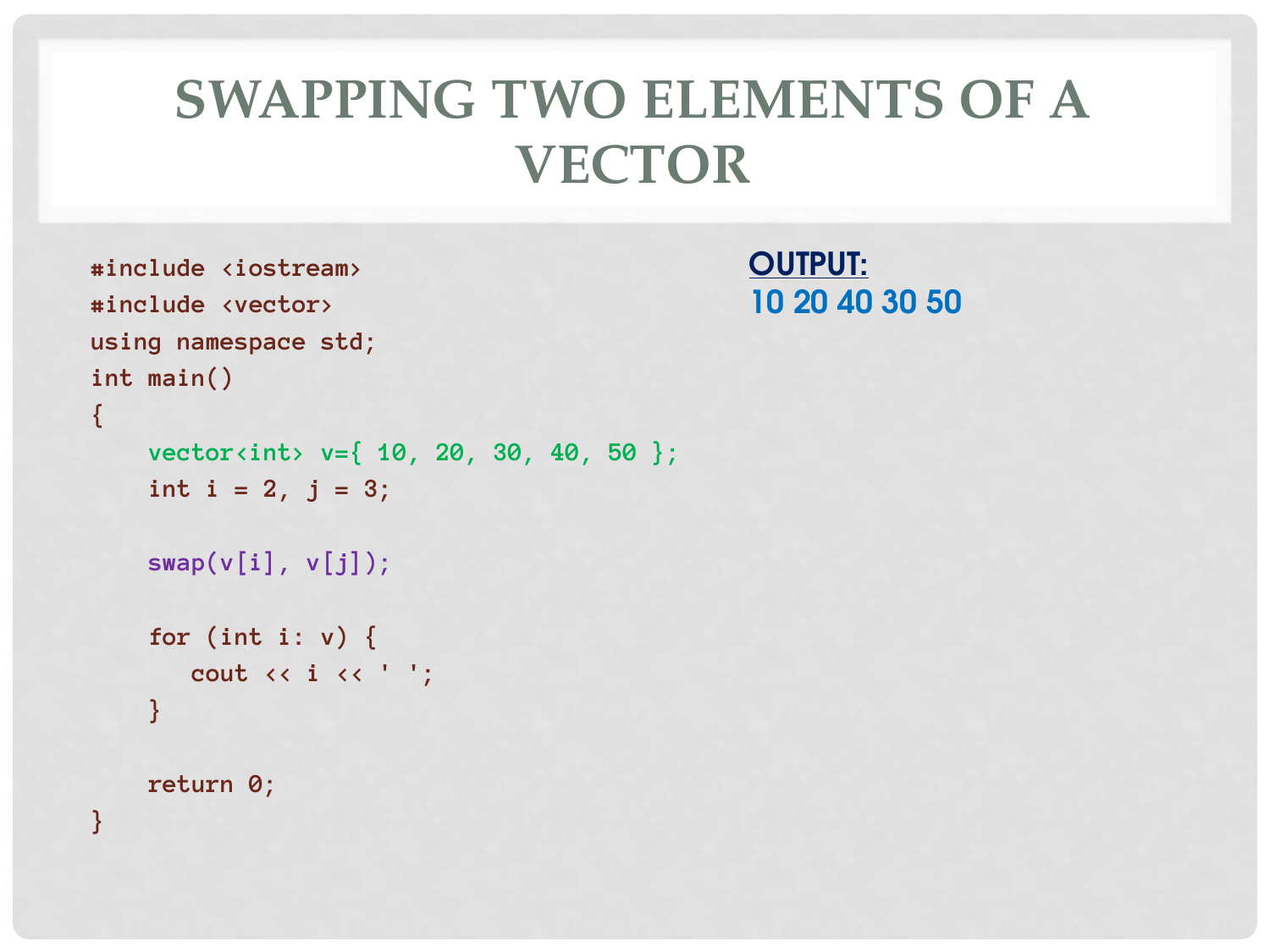

# SWAPPing two elements of a vector
OUTPUT:
10 20 40 30 50
#include <iostream>
#include <vector>
using namespace std;
int main()
{
    vector<int> v={ 10, 20, 30, 40, 50 };
    int i = 2, j = 3;

    swap(v[i], v[j]);

    for (int i: v) {
       cout << i << ' ';
    }

    return 0;
}